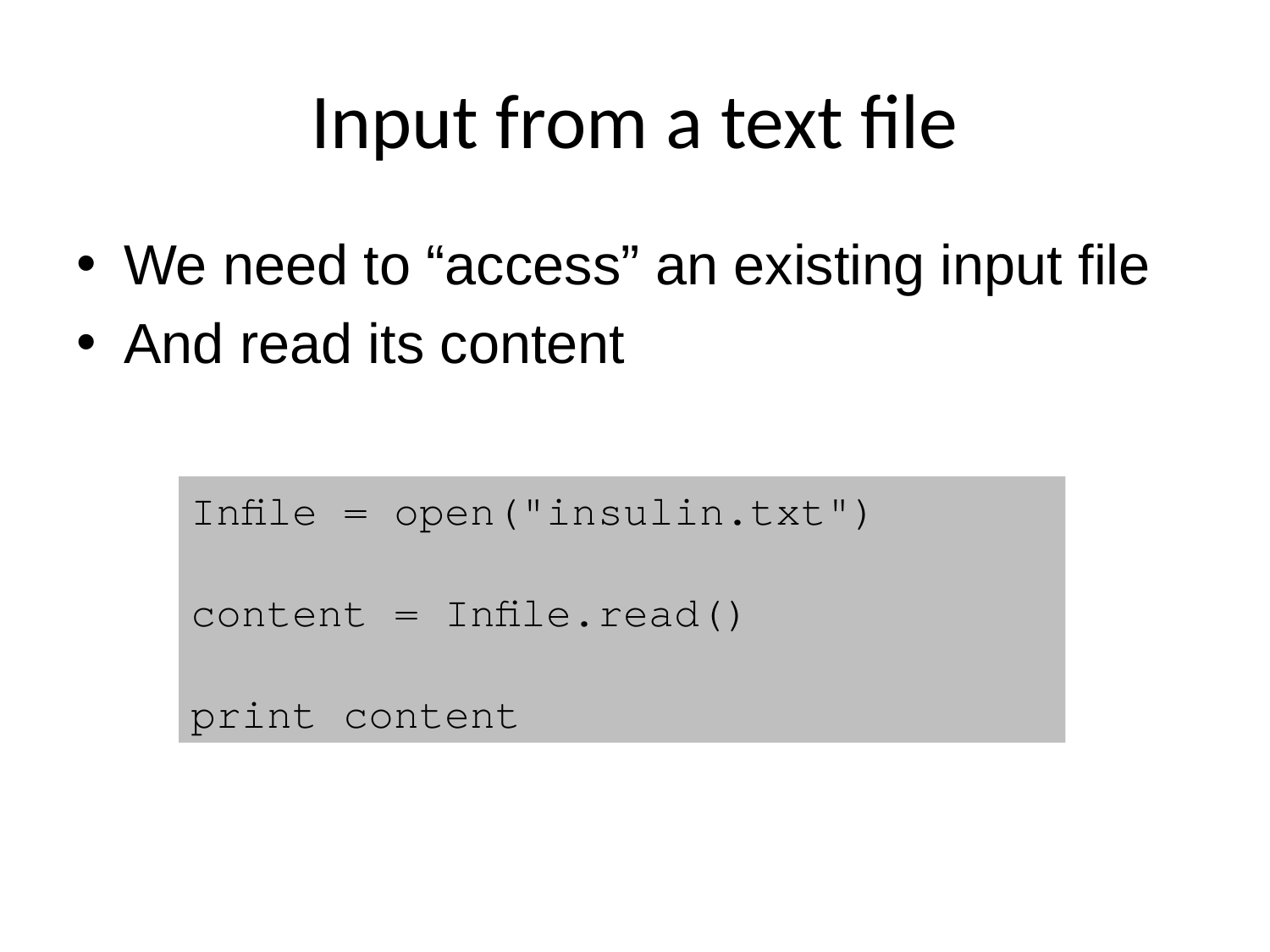

# Input from a text file
We need to “access” an existing input file
And read its content
Infile = open("insulin.txt")

content = Infile.read()

print content